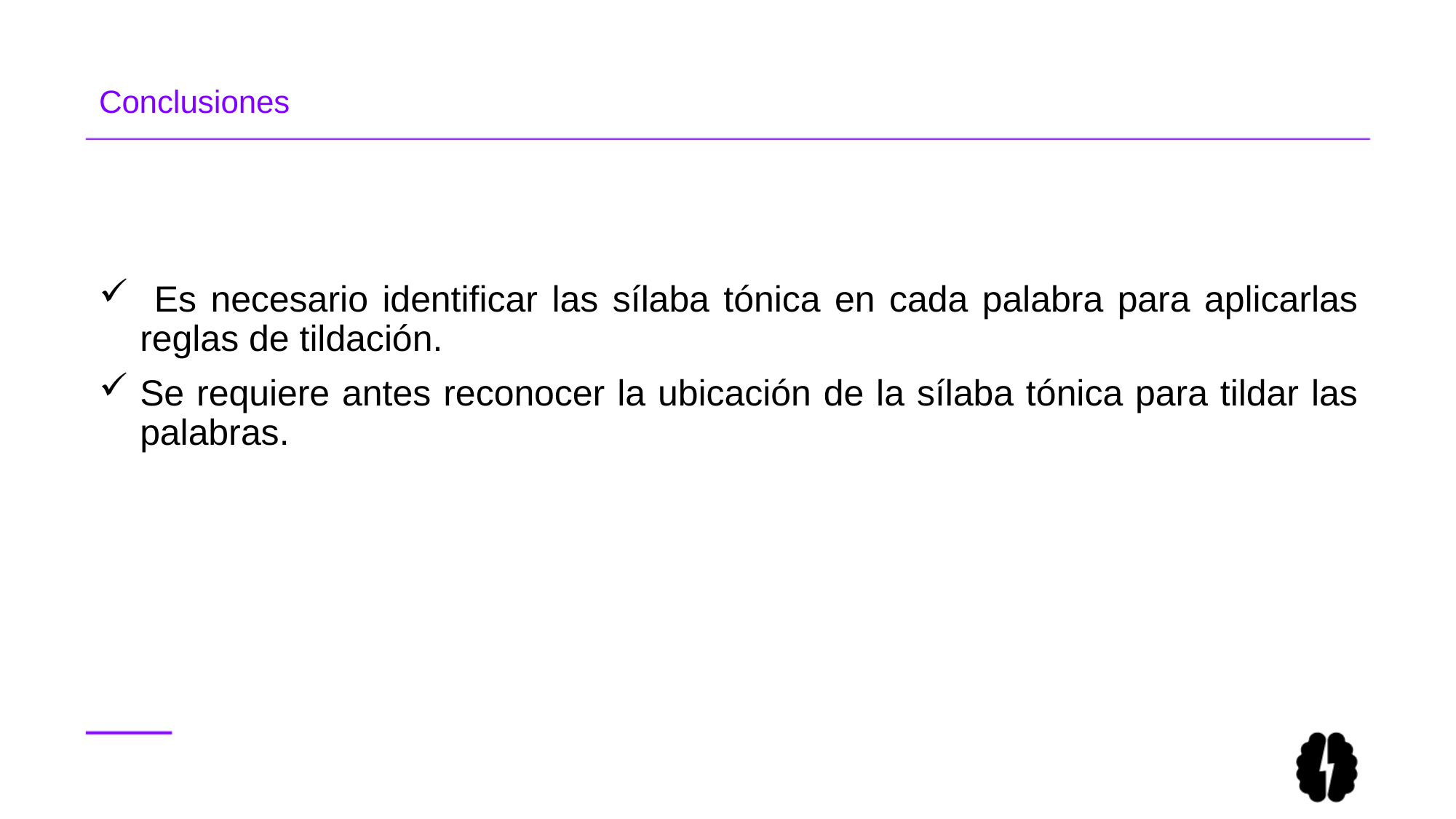

# Conclusiones

 Es necesario identificar las sílaba tónica en cada palabra para aplicarlas reglas de tildación.
Se requiere antes reconocer la ubicación de la sílaba tónica para tildar las palabras.